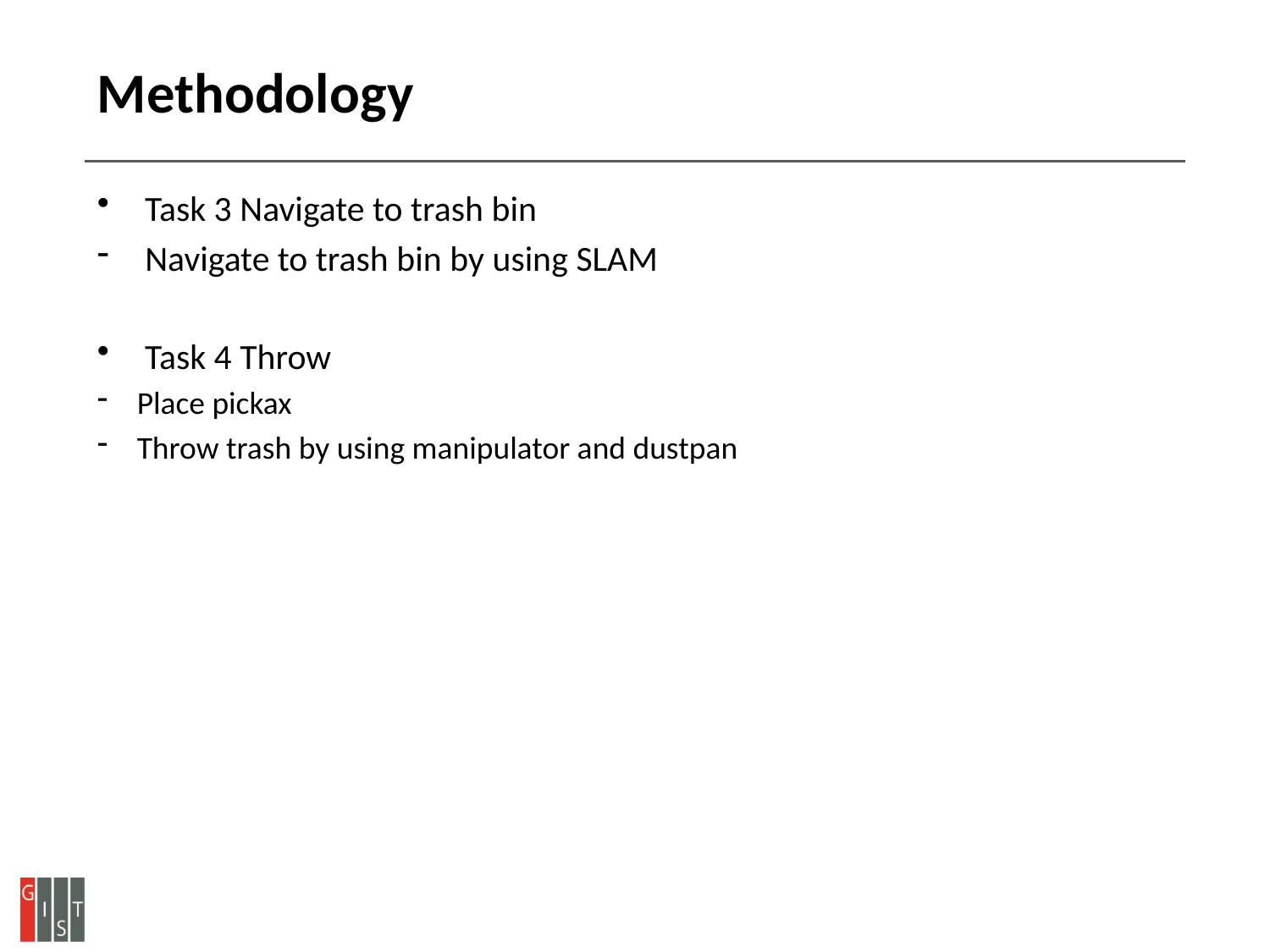

# Methodology
Task 3 Navigate to trash bin
Navigate to trash bin by using SLAM

Task 4 Throw
Place pickax
Throw trash by using manipulator and dustpan